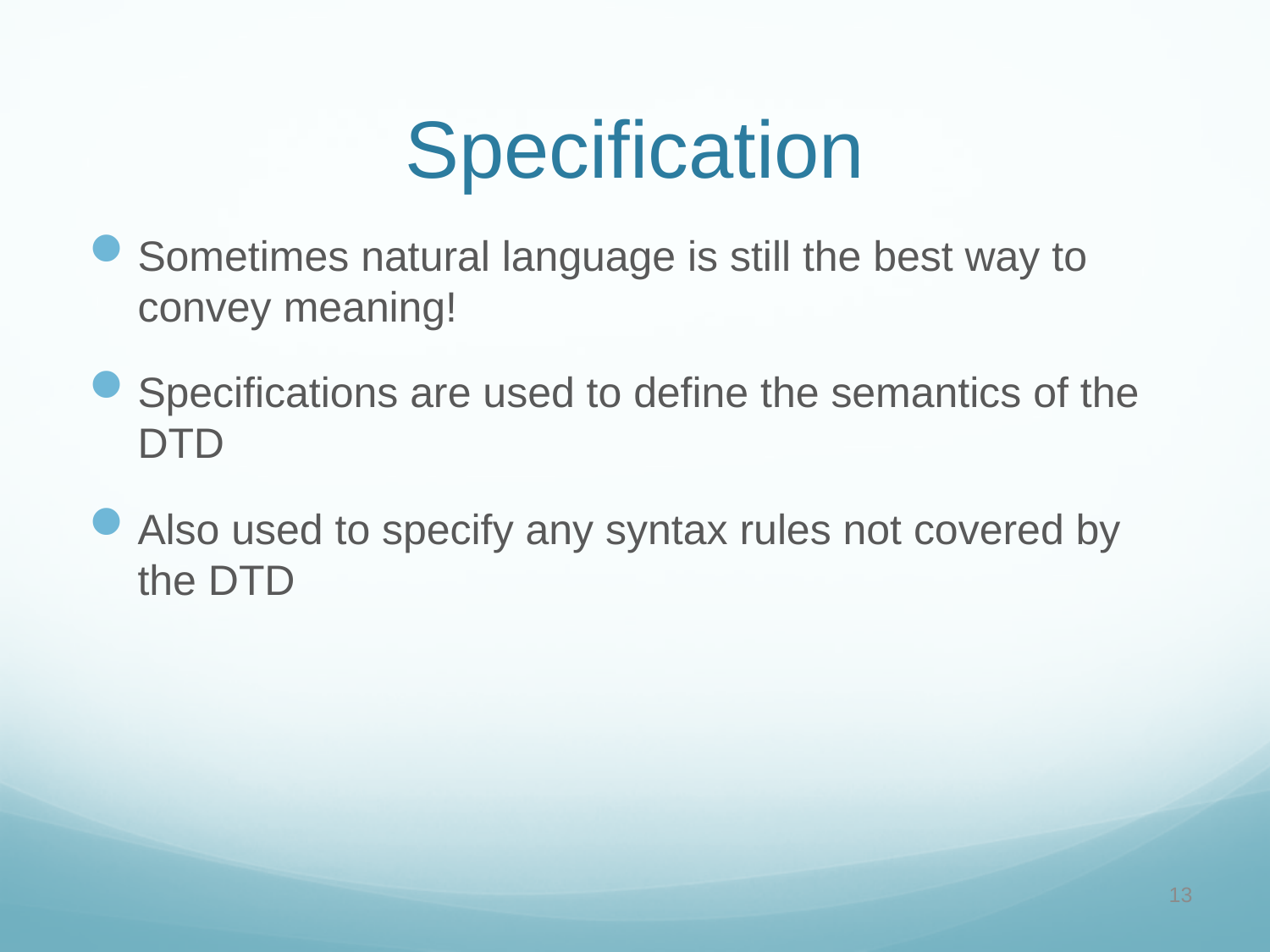

# Specification
Sometimes natural language is still the best way to convey meaning!
Specifications are used to define the semantics of the DTD
Also used to specify any syntax rules not covered by the DTD
13